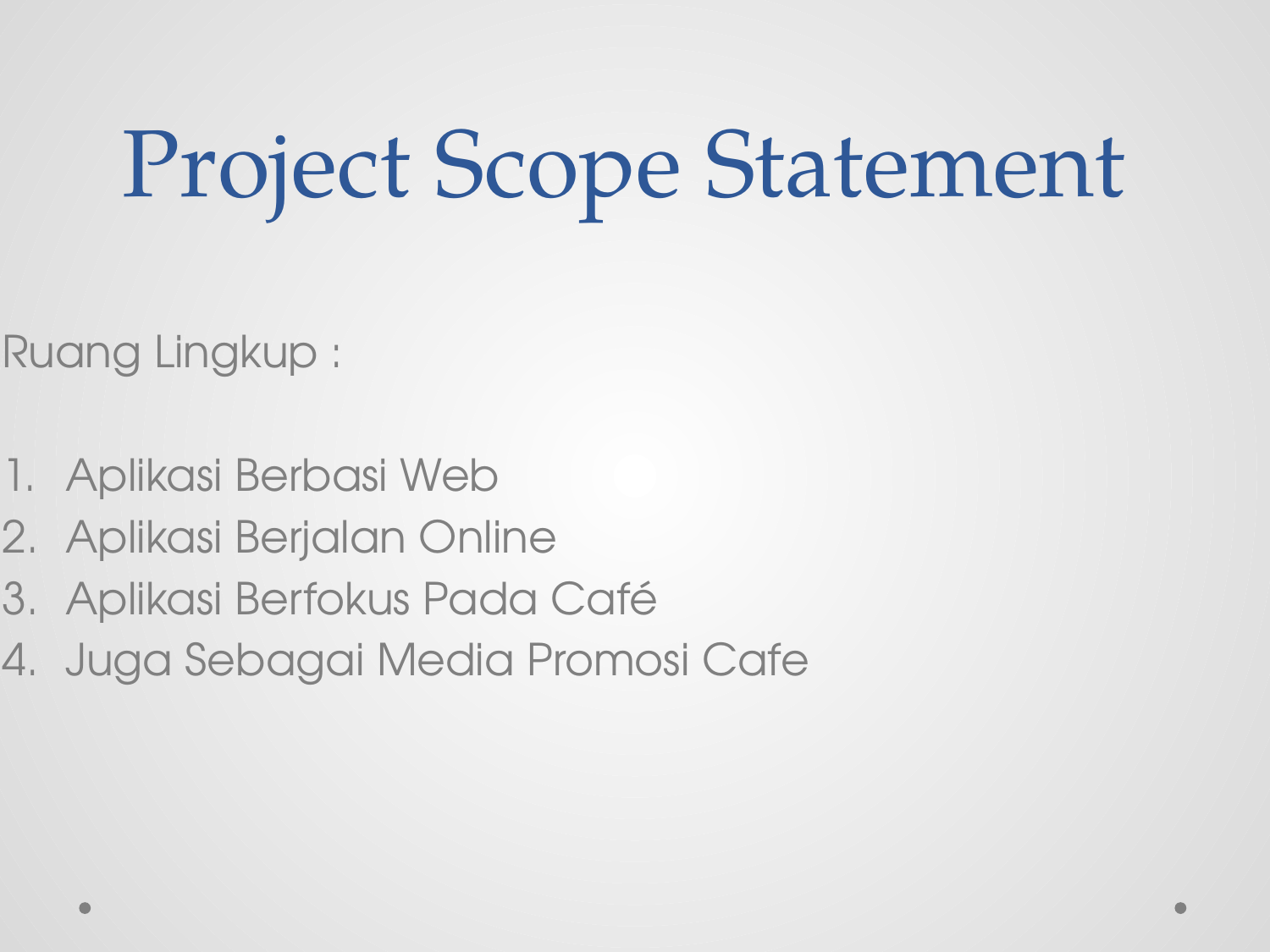

# Project Scope Statement
Ruang Lingkup :

Aplikasi Berbasi Web
Aplikasi Berjalan Online
Aplikasi Berfokus Pada Café
Juga Sebagai Media Promosi Cafe